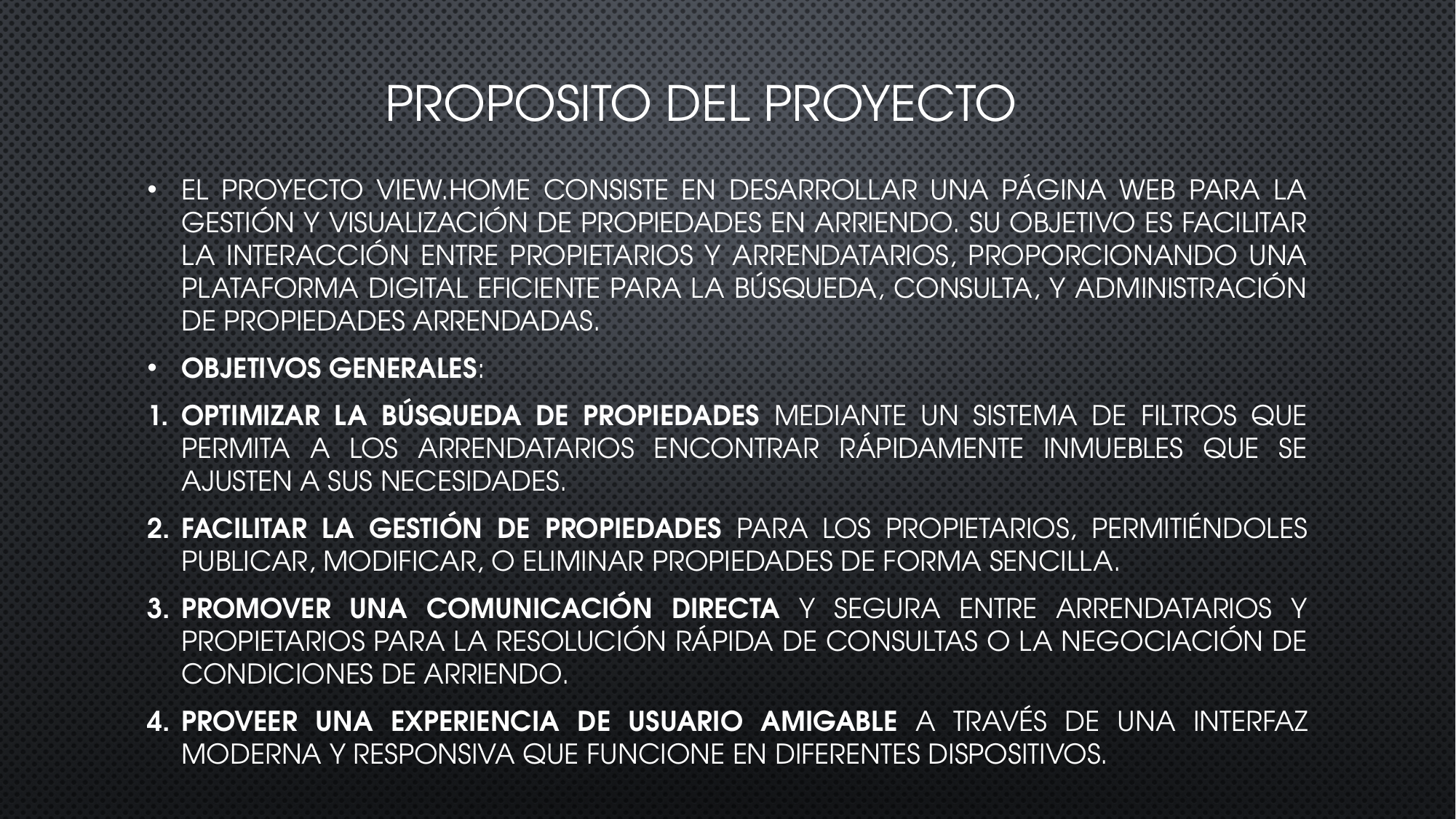

# Proposito del proyecto
El proyecto view.home consiste en desarrollar una página web para la gestión y visualización de propiedades en arriendo. Su objetivo es facilitar la interacción entre propietarios y arrendatarios, proporcionando una plataforma digital eficiente para la búsqueda, consulta, y administración de propiedades arrendadas.
Objetivos generales:
Optimizar la búsqueda de propiedades mediante un sistema de filtros que permita a los arrendatarios encontrar rápidamente inmuebles que se ajusten a sus necesidades.
Facilitar la gestión de propiedades para los propietarios, permitiéndoles publicar, modificar, o eliminar propiedades de forma sencilla.
Promover una comunicación directa y segura entre arrendatarios y propietarios para la resolución rápida de consultas o la negociación de condiciones de arriendo.
Proveer una experiencia de usuario amigable a través de una interfaz moderna y responsiva que funcione en diferentes dispositivos.